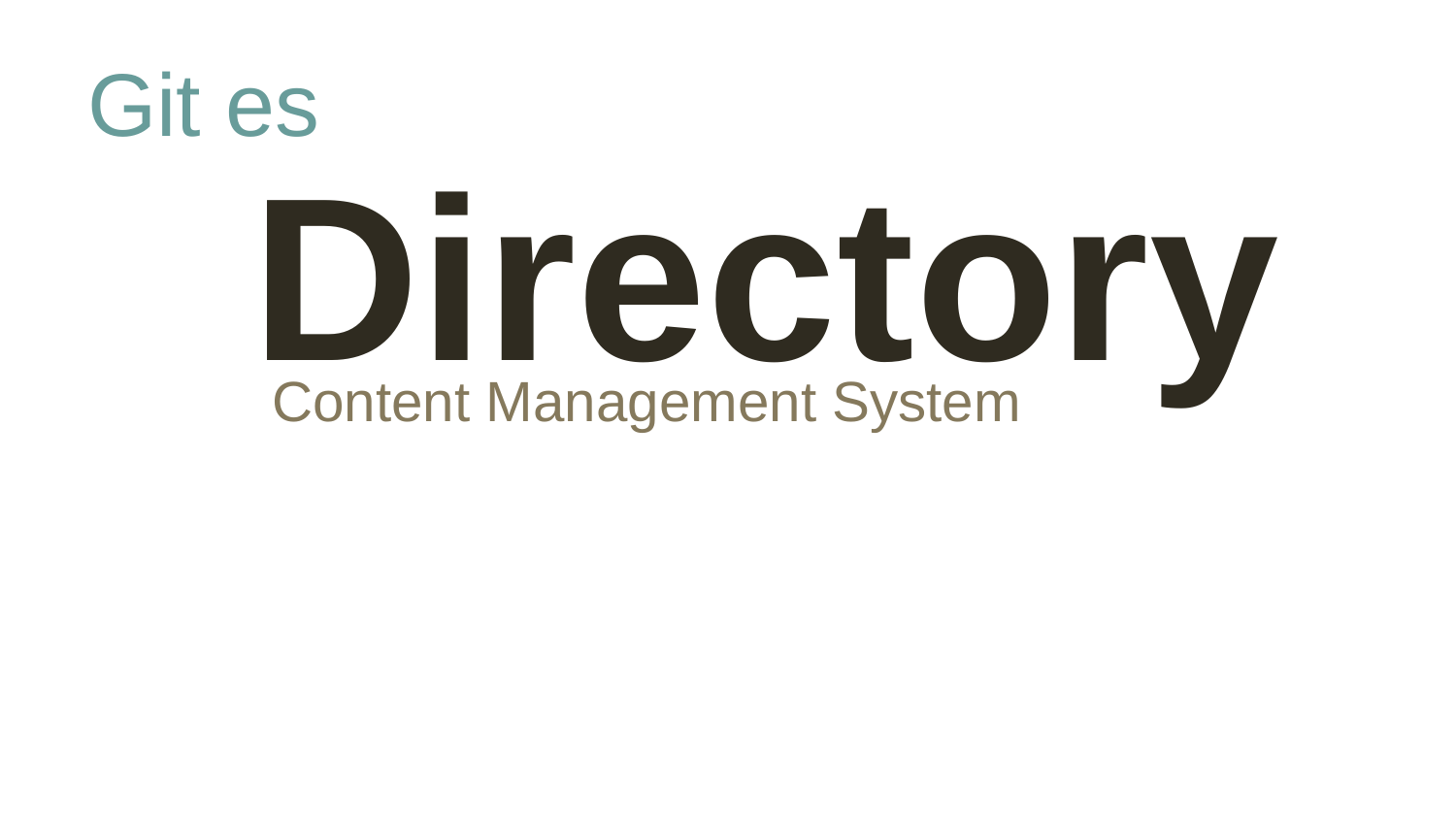

# Git es
Directory
Content Management System